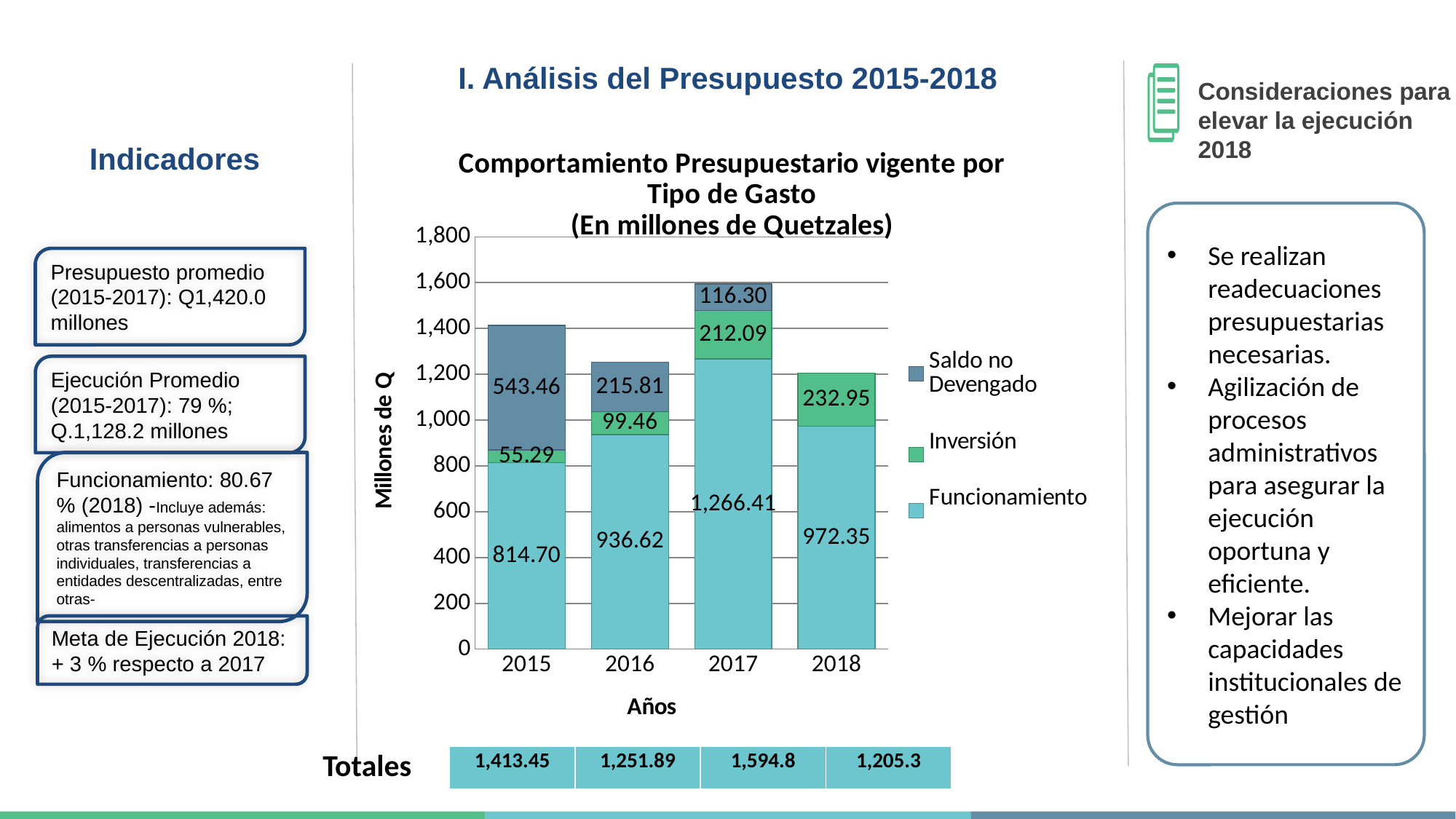

Simple Project Manager
# I. Análisis del Presupuesto 2015-2018

Consideraciones para elevar la ejecución 2018

### Chart: Comportamiento Presupuestario vigente por Tipo de Gasto
(En millones de Quetzales)

| Category | Funcionamiento | Inversión | Saldo no Devengado  |
|---|---|---|---|
| 2015.0 | 814.6981706700006 | 55.29421738000001 | 543.4616689499996 |
| 2016.0 | 936.61659756 | 99.46097704 | 215.8105974 |
| 2017.0 | 1266.40841471 | 212.08966611 | 116.30314318 |
| 2018.0 | 972.3479139999993 | 232.95331 | 0.0 |

Indicadores

Se realizan readecuaciones presupuestarias necesarias.
Agilización de  procesos administrativos para asegurar la ejecución oportuna y eficiente.
Mejorar las capacidades institucionales de gestión
Presupuesto promedio (2015-2017): Q1,420.0 millones
DIRECTOS
INDIRECTOS
Ejecución Promedio (2015-2017): 79 %; Q.1,128.2 millones
Funcionamiento: 80.67 % (2018) -Incluye además: alimentos a personas vulnerables, otras transferencias a personas individuales, transferencias a entidades descentralizadas, entre otras-

Meta de Ejecución 2018: + 3 % respecto a 2017
Totales
| 1,413.45 | 1,251.89 | 1,594.8 | 1,205.3 |
| --- | --- | --- | --- |